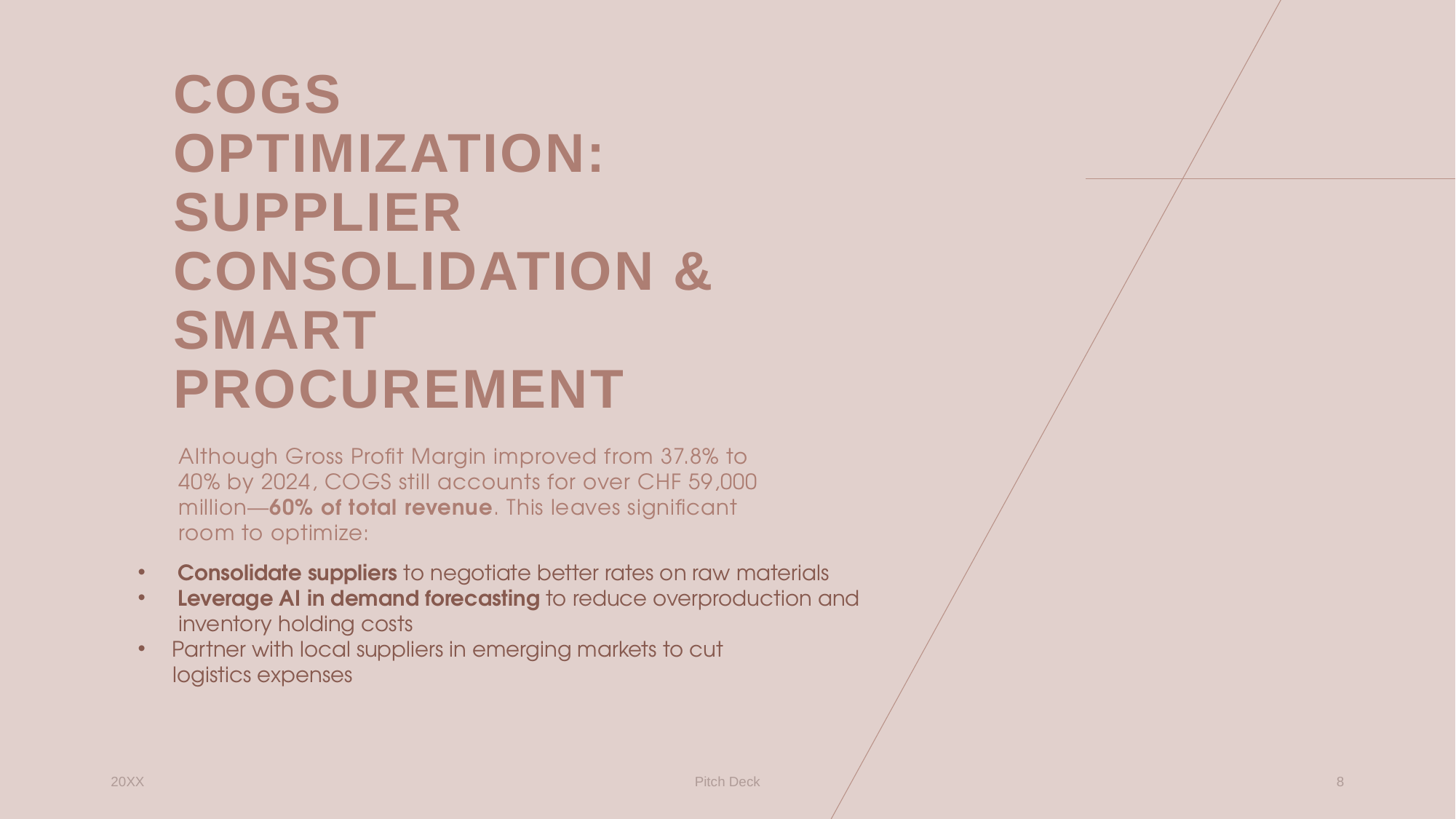

# COGS Optimization: Supplier Consolidation & Smart Procurement
Although Gross Profit Margin improved from 37.8% to 40% by 2024, COGS still accounts for over CHF 59,000 million—60% of total revenue. This leaves significant room to optimize:

 Consolidate suppliers to negotiate better rates on raw materials
 Leverage AI in demand forecasting to reduce overproduction and
       inventory holding costs
Partner with local suppliers in emerging markets to cut
      logistics expenses
20XX
Pitch Deck
8